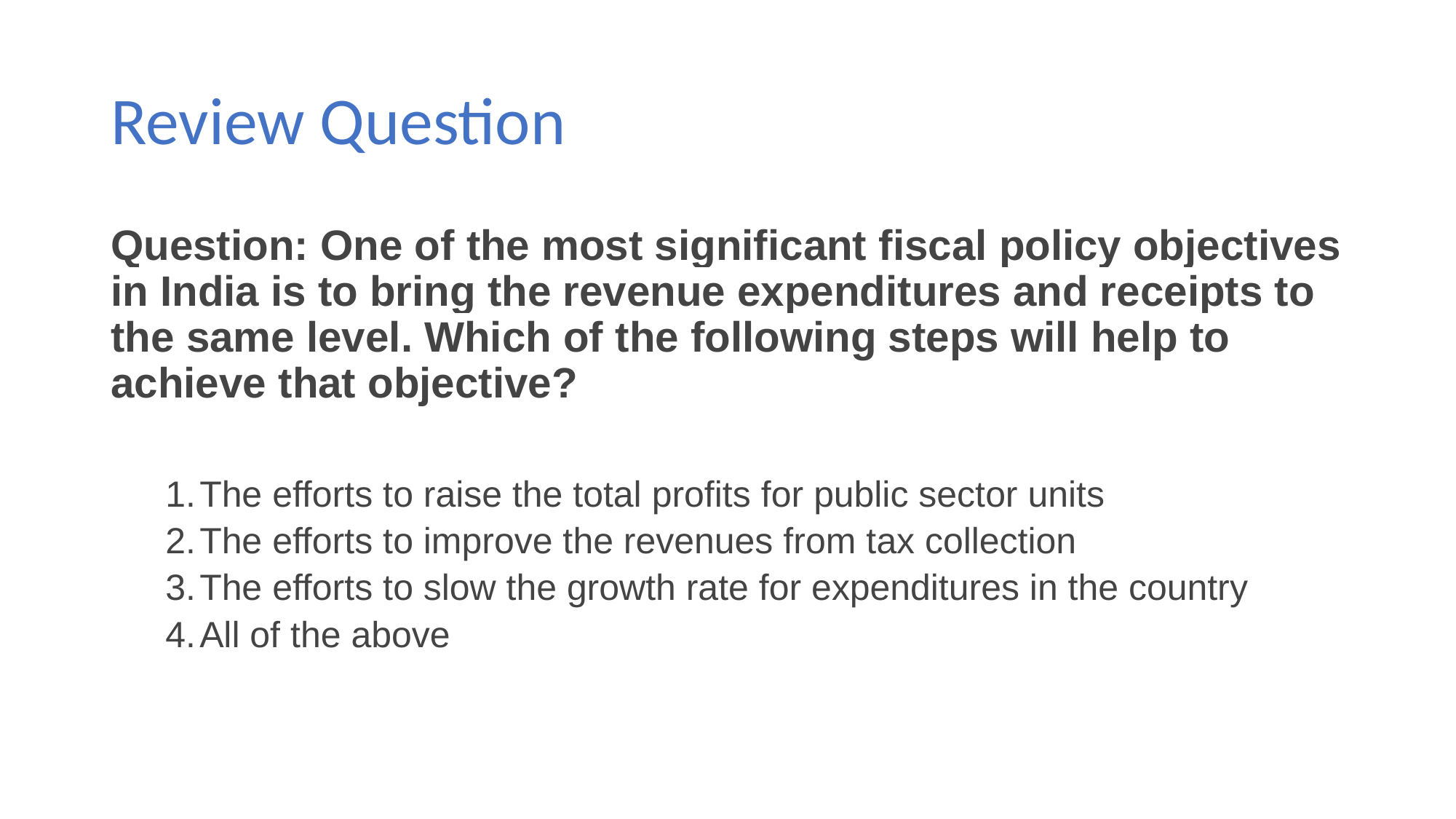

# Review Question
Question: One of the most significant fiscal policy objectives in India is to bring the revenue expenditures and receipts to the same level. Which of the following steps will help to achieve that objective?

The efforts to raise the total profits for public sector units
The efforts to improve the revenues from tax collection
The efforts to slow the growth rate for expenditures in the country
All of the above